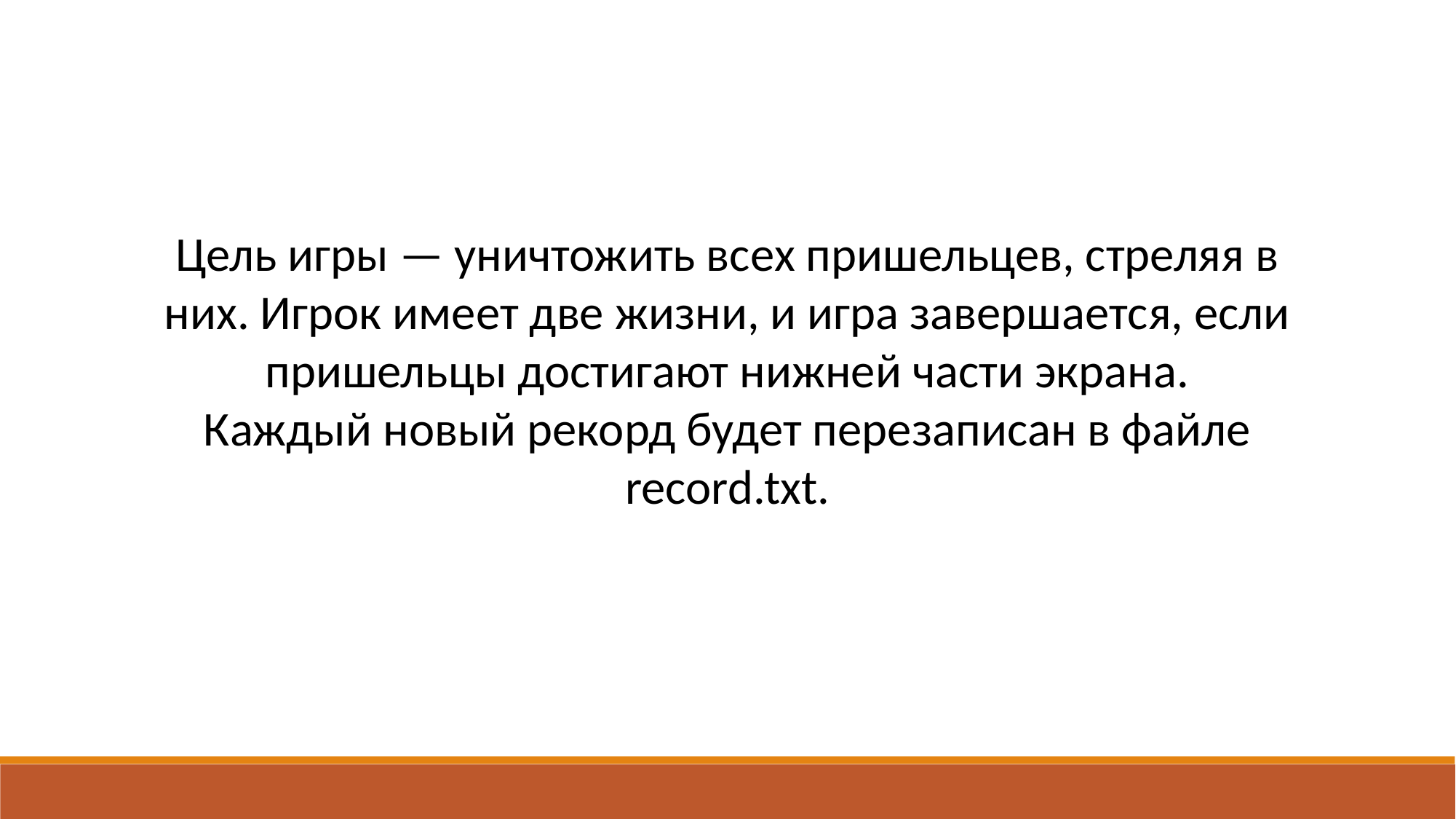

Цель игры — уничтожить всех пришельцев, стреляя в них. Игрок имеет две жизни, и игра завершается, если пришельцы достигают нижней части экрана.
Каждый новый рекорд будет перезаписан в файле record.txt.